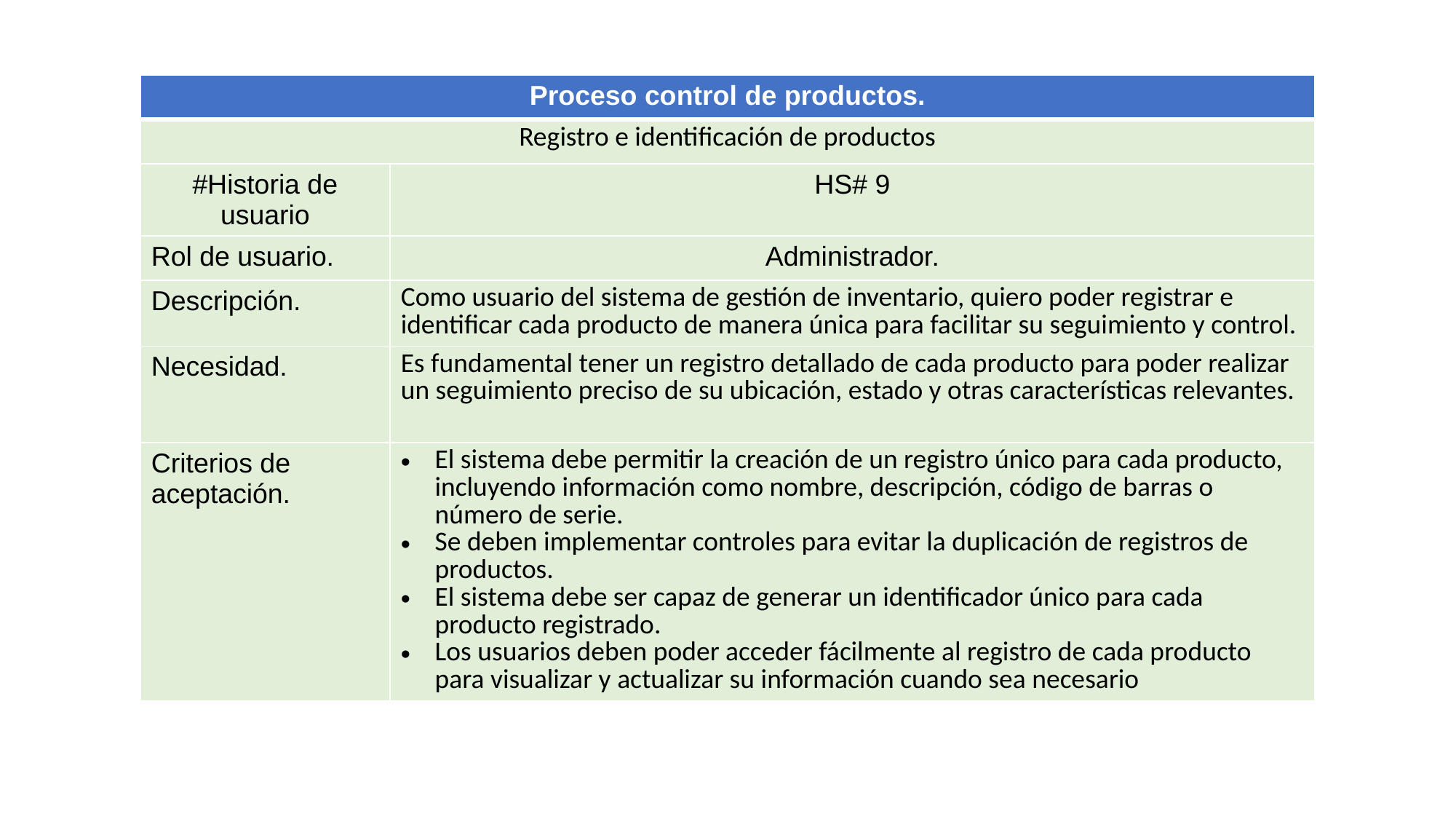

| Proceso control de productos. |  |
| --- | --- |
| Registro e identificación de productos |  |
| #Historia de usuario | HS# 9 |
| Rol de usuario. | Administrador. |
| Descripción. | Como usuario del sistema de gestión de inventario, quiero poder registrar e identificar cada producto de manera única para facilitar su seguimiento y control. |
| Necesidad. | Es fundamental tener un registro detallado de cada producto para poder realizar un seguimiento preciso de su ubicación, estado y otras características relevantes. |
| Criterios de aceptación. | El sistema debe permitir la creación de un registro único para cada producto, incluyendo información como nombre, descripción, código de barras o número de serie. Se deben implementar controles para evitar la duplicación de registros de productos. El sistema debe ser capaz de generar un identificador único para cada producto registrado. Los usuarios deben poder acceder fácilmente al registro de cada producto para visualizar y actualizar su información cuando sea necesario |